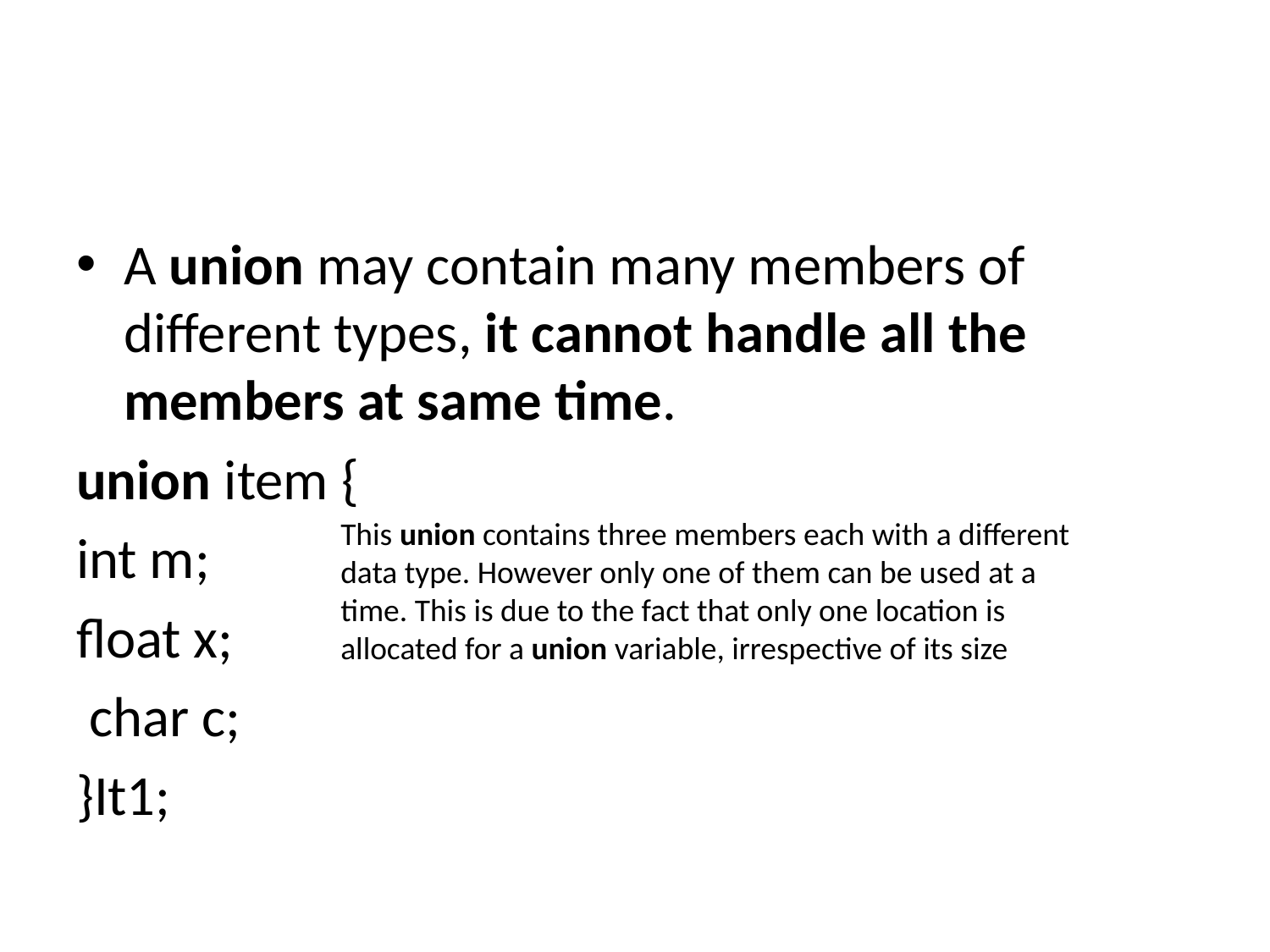

#
A union may contain many members of different types, it cannot handle all the members at same time.
union item {
int m;
float x;
 char c;
}It1;

This union contains three members each with a different data type. However only one of them can be used at a time. This is due to the fact that only one location is allocated for a union variable, irrespective of its size